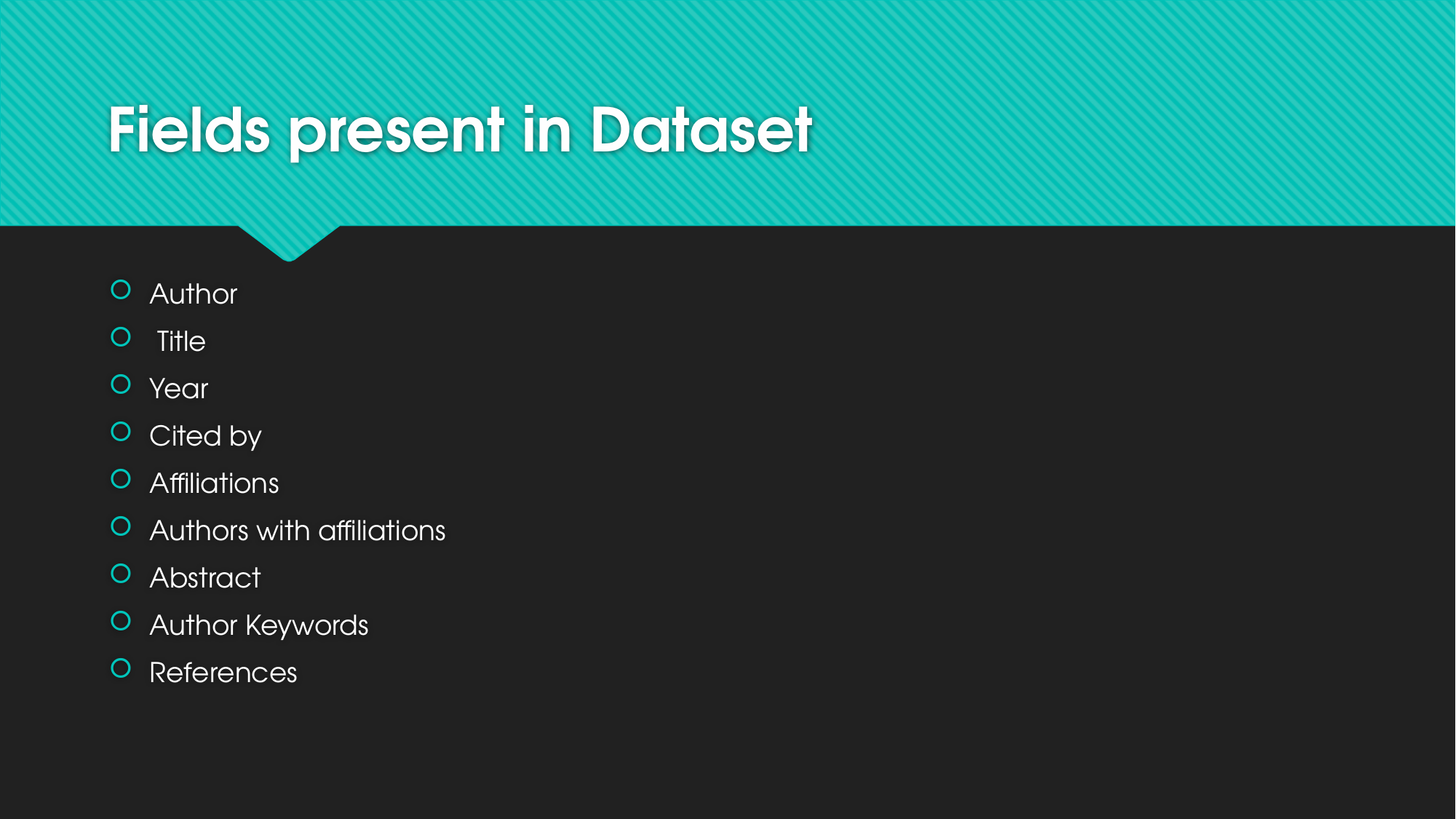

# Fields present in Dataset
Author
 Title
Year
Cited by
Affiliations
Authors with affiliations
Abstract
Author Keywords
References